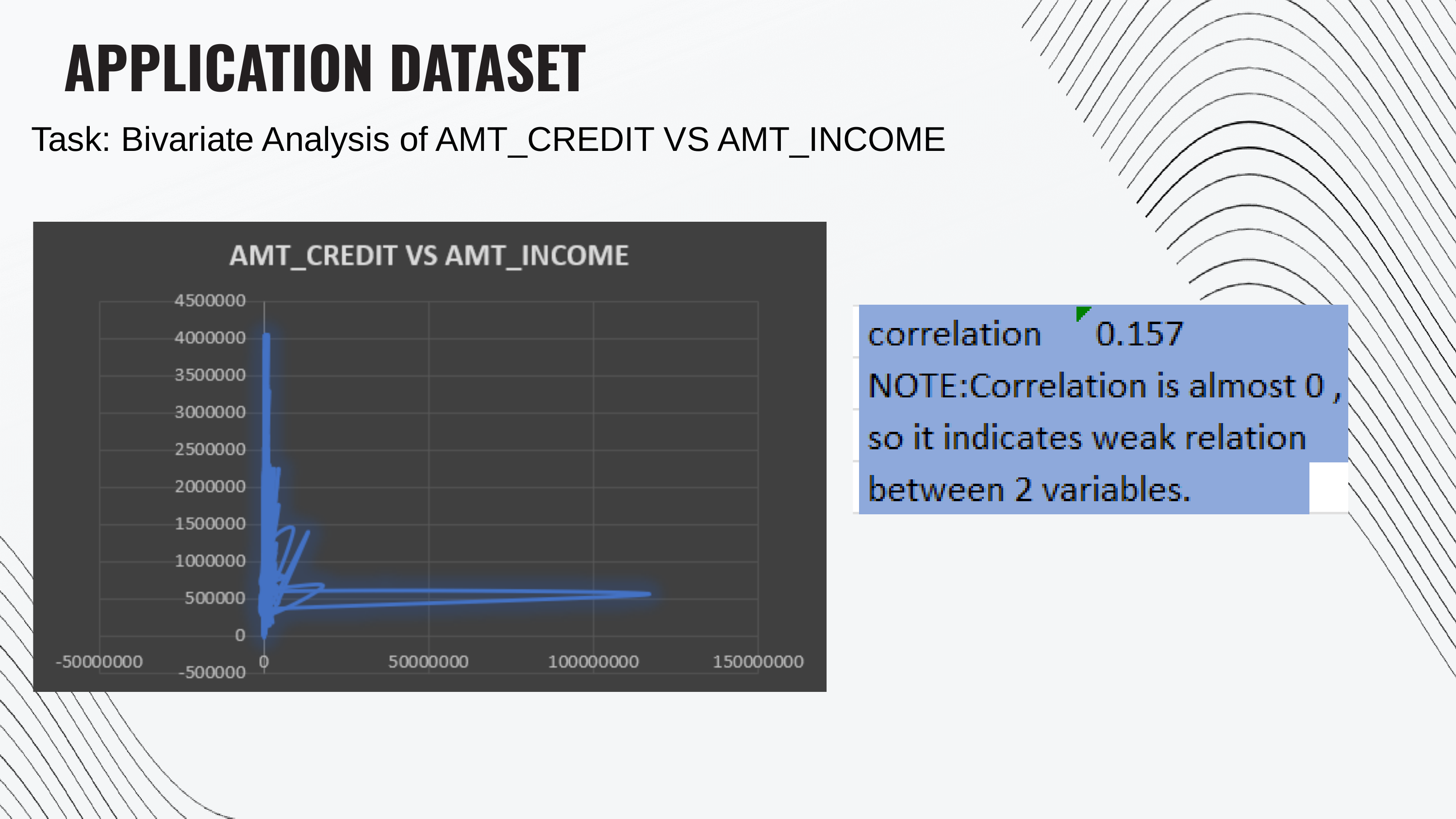

APPLICATION DATASET

Task: Bivariate Analysis of AMT_CREDIT VS AMT_INCOME